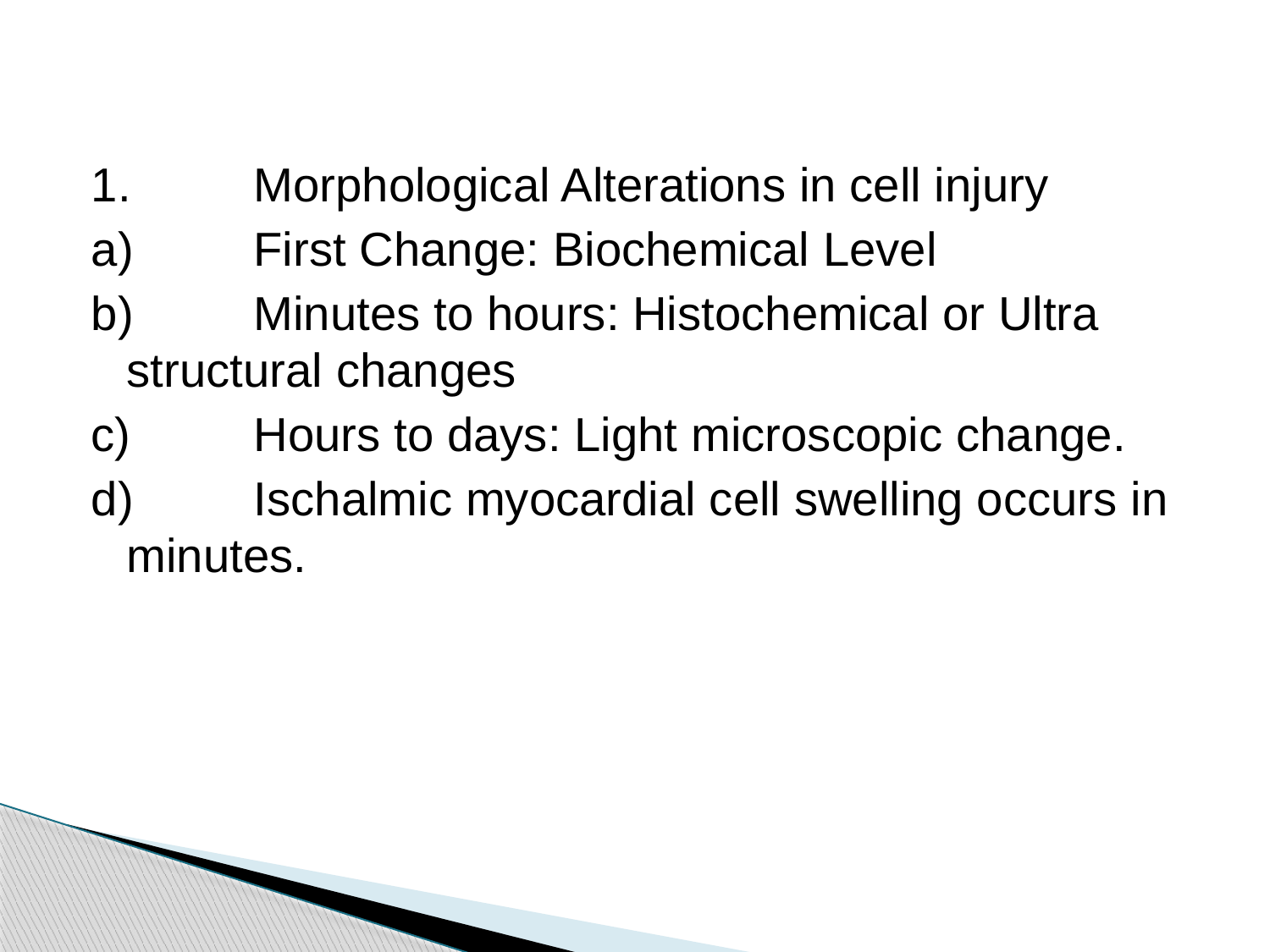

1.	Morphological Alterations in cell injury
a)	First Change: Biochemical Level
b)	Minutes to hours: Histochemical or Ultra structural changes
c)	Hours to days: Light microscopic change.
d)	Ischalmic myocardial cell swelling occurs in minutes.